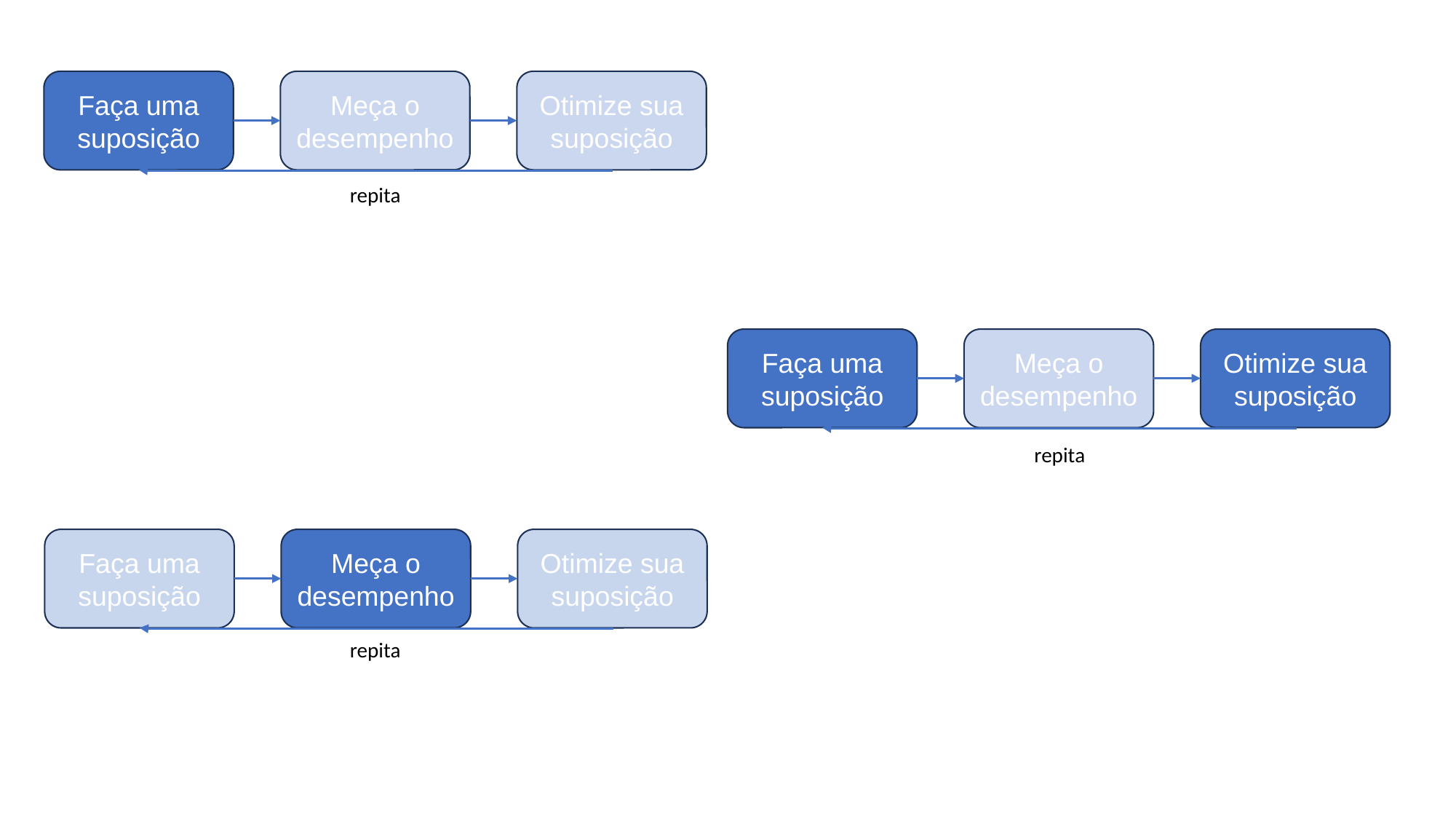

Faça uma suposição
Meça o desempenho
Otimize sua suposição
repita
Faça uma suposição
Meça o desempenho
Otimize sua suposição
repita
Faça uma suposição
Meça o desempenho
Otimize sua suposição
repita